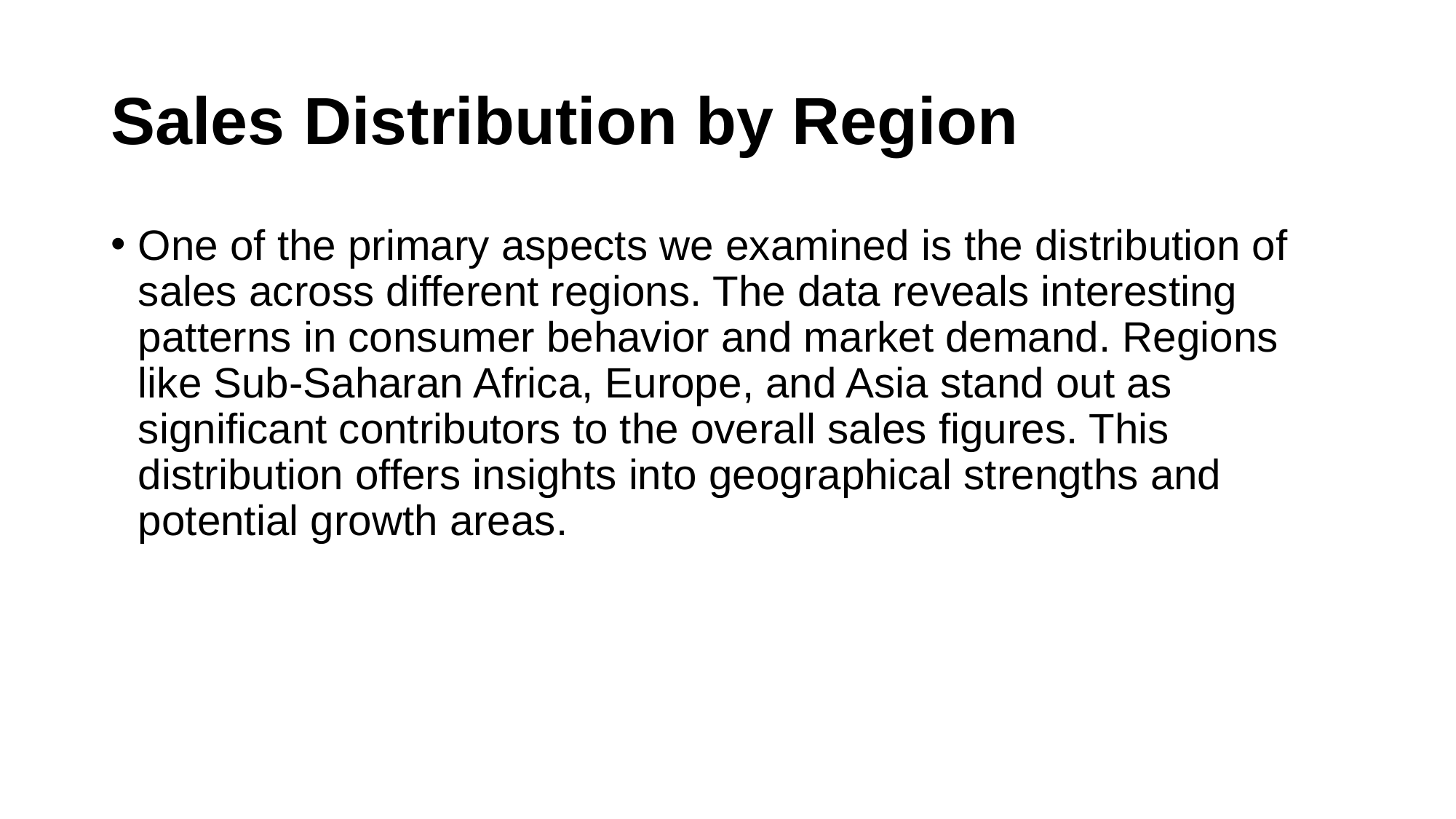

# Sales Distribution by Region
One of the primary aspects we examined is the distribution of sales across different regions. The data reveals interesting patterns in consumer behavior and market demand. Regions like Sub-Saharan Africa, Europe, and Asia stand out as significant contributors to the overall sales figures. This distribution offers insights into geographical strengths and potential growth areas.